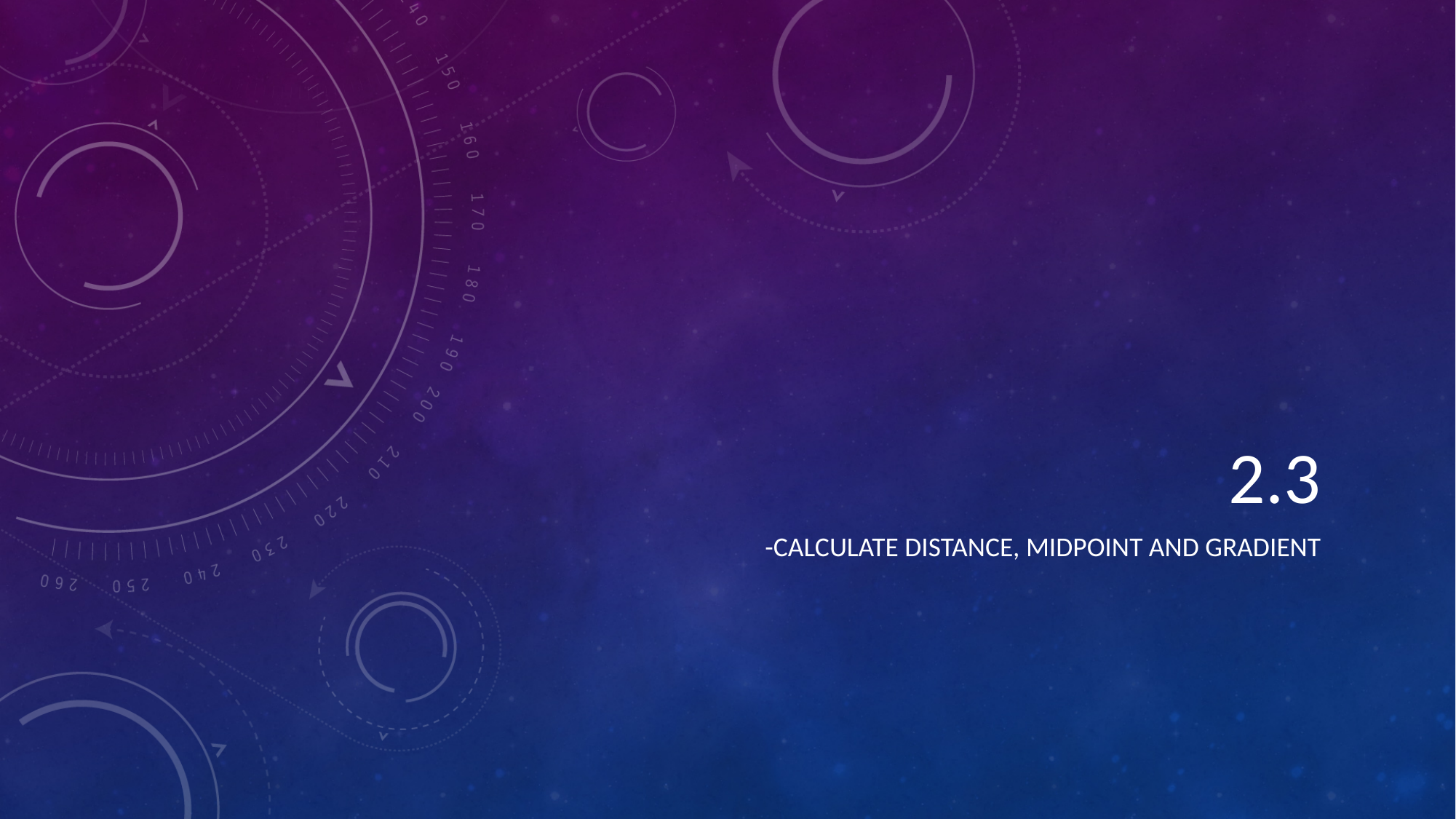

# 2.3
-Calculate distance, midpoint and gradient